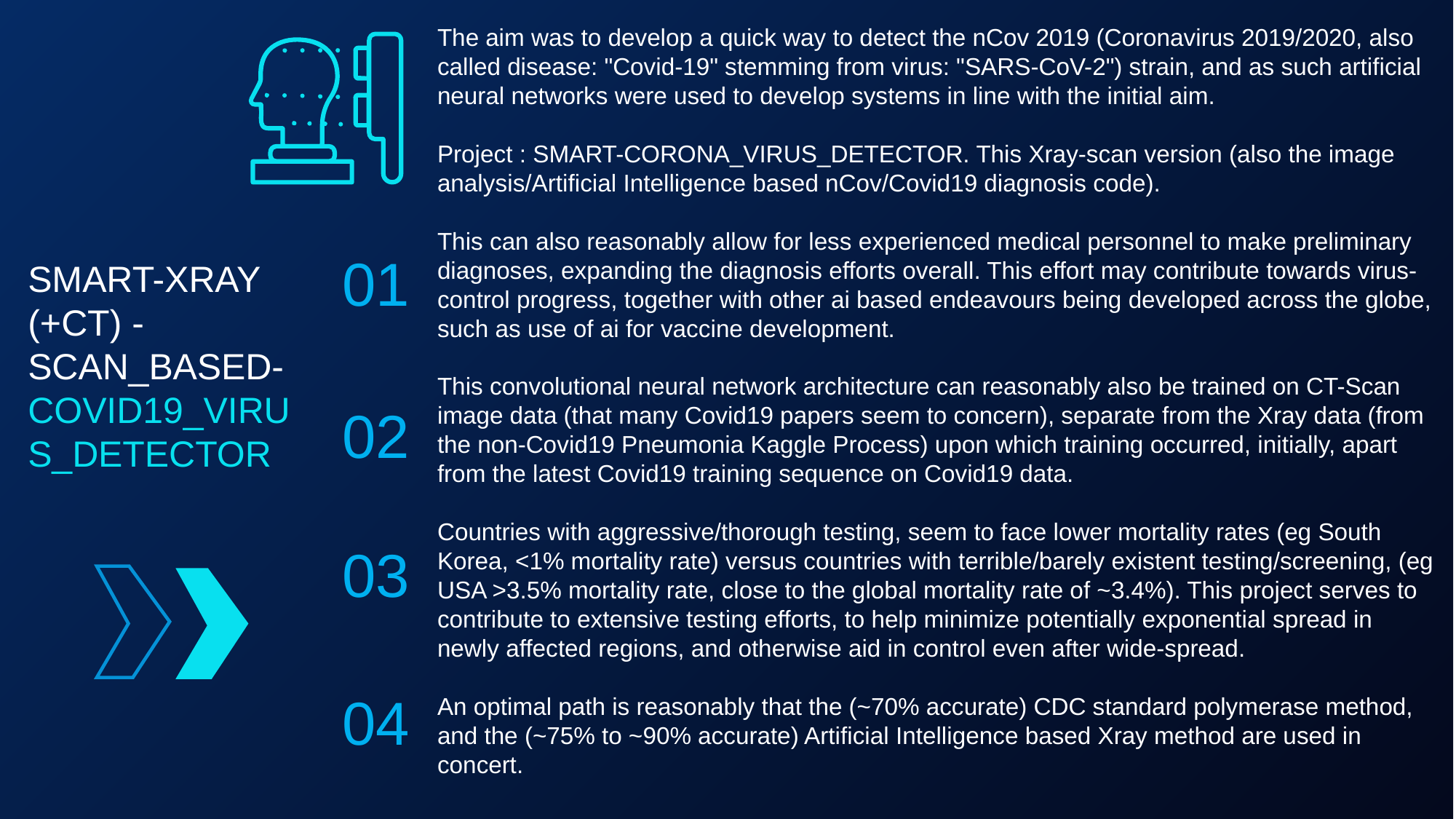

The aim was to develop a quick way to detect the nCov 2019 (Coronavirus 2019/2020, also called disease: "Covid-19" stemming from virus: "SARS-CoV-2") strain, and as such artificial neural networks were used to develop systems in line with the initial aim.

Project : SMART-CORONA_VIRUS_DETECTOR. This Xray-scan version (also the image analysis/Artificial Intelligence based nCov/Covid19 diagnosis code).

This can also reasonably allow for less experienced medical personnel to make preliminary diagnoses, expanding the diagnosis efforts overall. This effort may contribute towards virus-control progress, together with other ai based endeavours being developed across the globe, such as use of ai for vaccine development.

This convolutional neural network architecture can reasonably also be trained on CT-Scan image data (that many Covid19 papers seem to concern), separate from the Xray data (from the non-Covid19 Pneumonia Kaggle Process) upon which training occurred, initially, apart from the latest Covid19 training sequence on Covid19 data.

Countries with aggressive/thorough testing, seem to face lower mortality rates (eg South Korea, <1% mortality rate) versus countries with terrible/barely existent testing/screening, (eg USA >3.5% mortality rate, close to the global mortality rate of ~3.4%). This project serves to contribute to extensive testing efforts, to help minimize potentially exponential spread in newly affected regions, and otherwise aid in control even after wide-spread.

An optimal path is reasonably that the (~70% accurate) CDC standard polymerase method, and the (~75% to ~90% accurate) Artificial Intelligence based Xray method are used in concert.

01
SMART-XRAY (+CT) -SCAN_BASED-
COVID19_VIRUS_DETECTOR
02
03

04